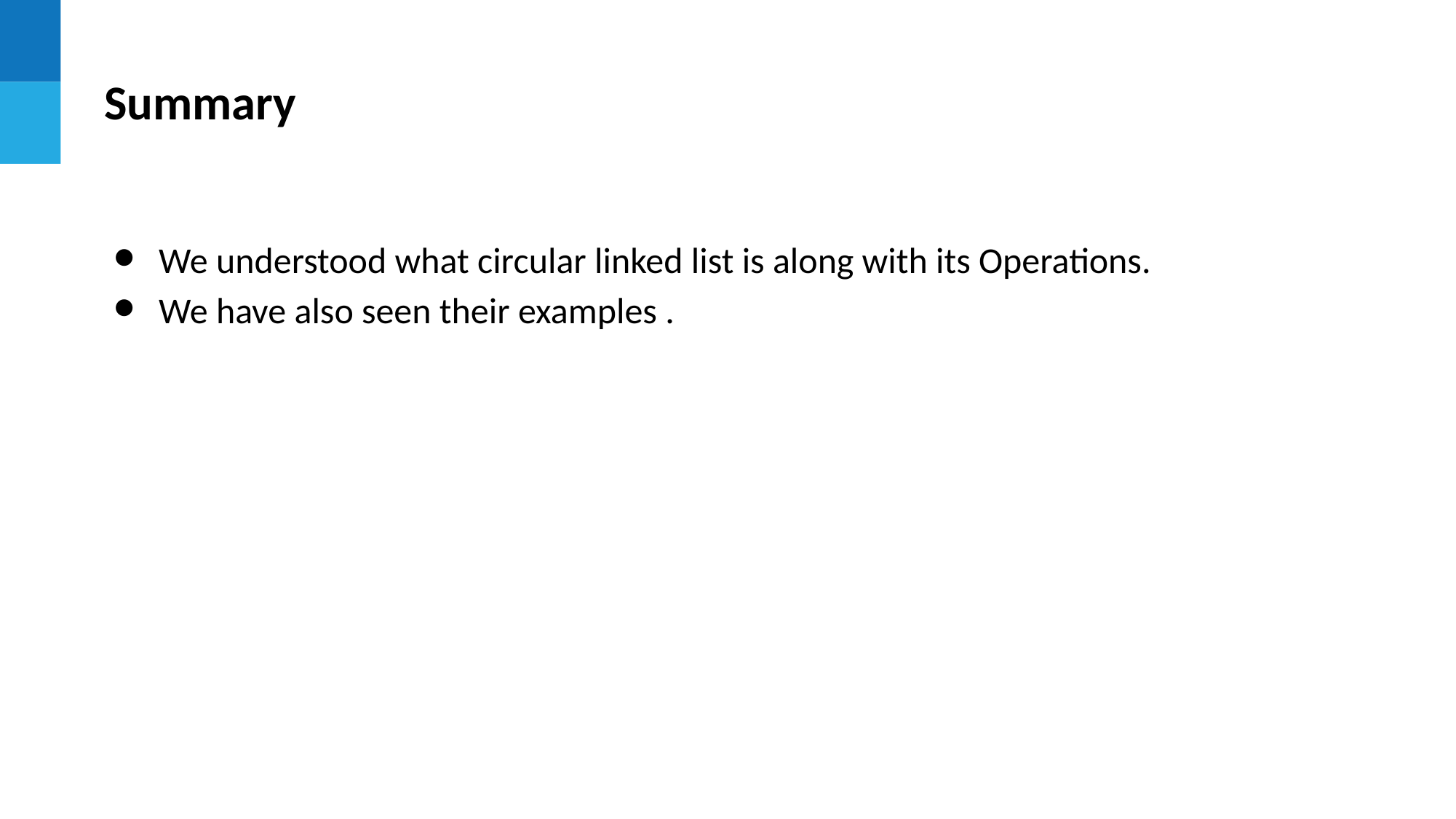

# Summary
We understood what circular linked list is along with its Operations.
We have also seen their examples .